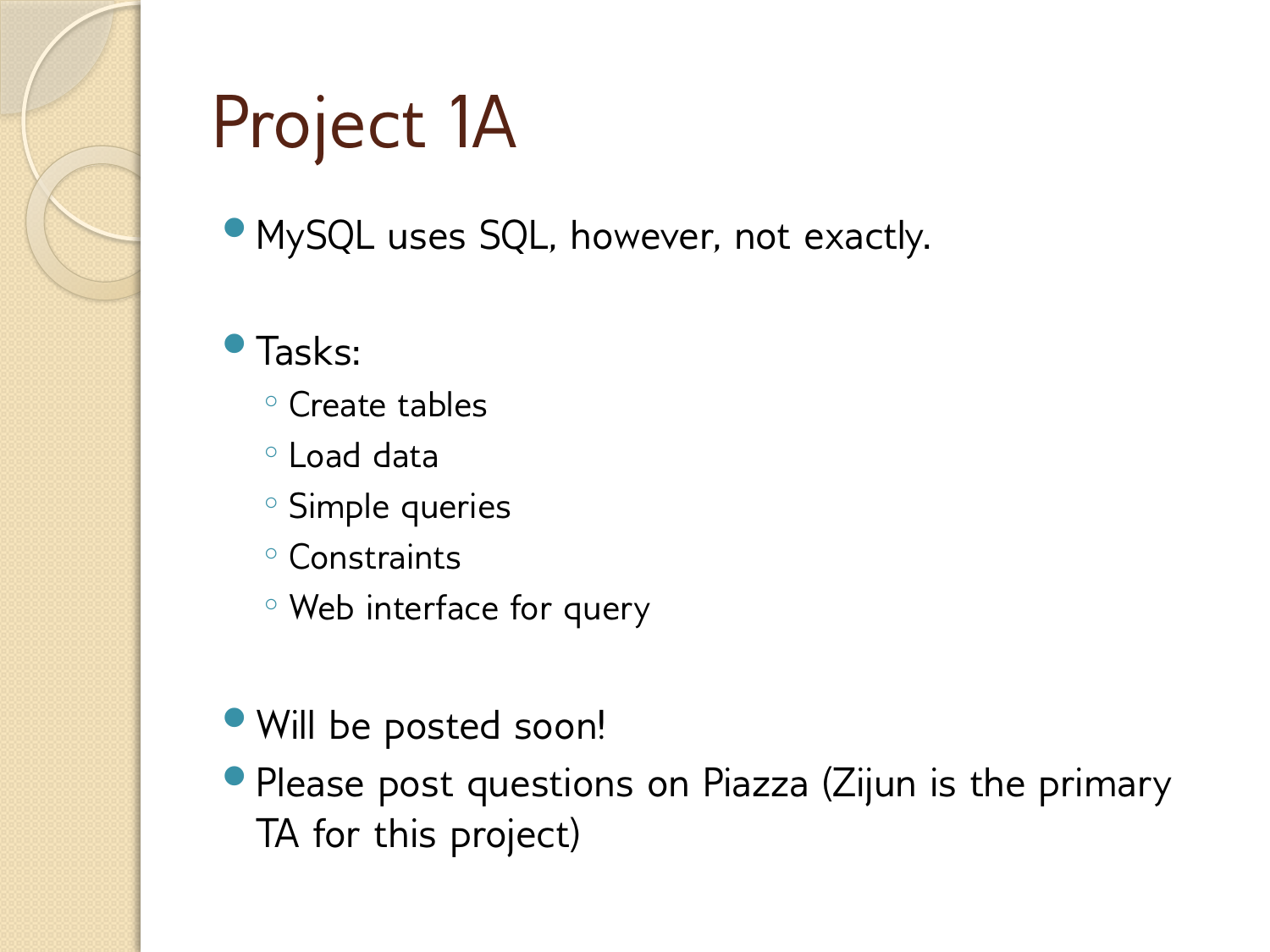

# Project 1A
MySQL uses SQL, however, not exactly.

Tasks:
Create tables
Load data
Simple queries
Constraints
Web interface for query

Will be posted soon!
Please post questions on Piazza (Zijun is the primary TA for this project)